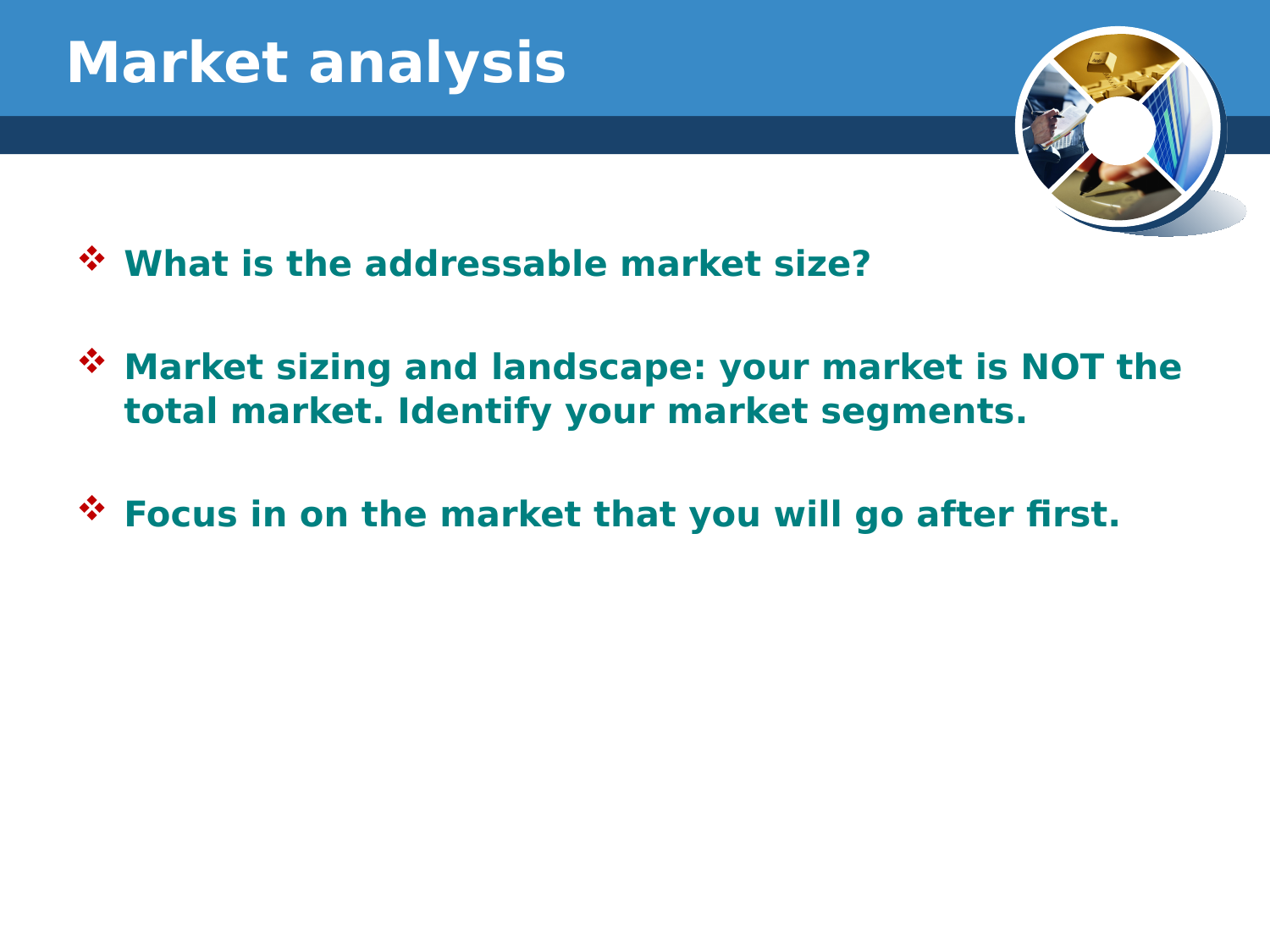

# Market analysis
What is the addressable market size?

Market sizing and landscape: your market is NOT the total market. Identify your market segments.

Focus in on the market that you will go after first.